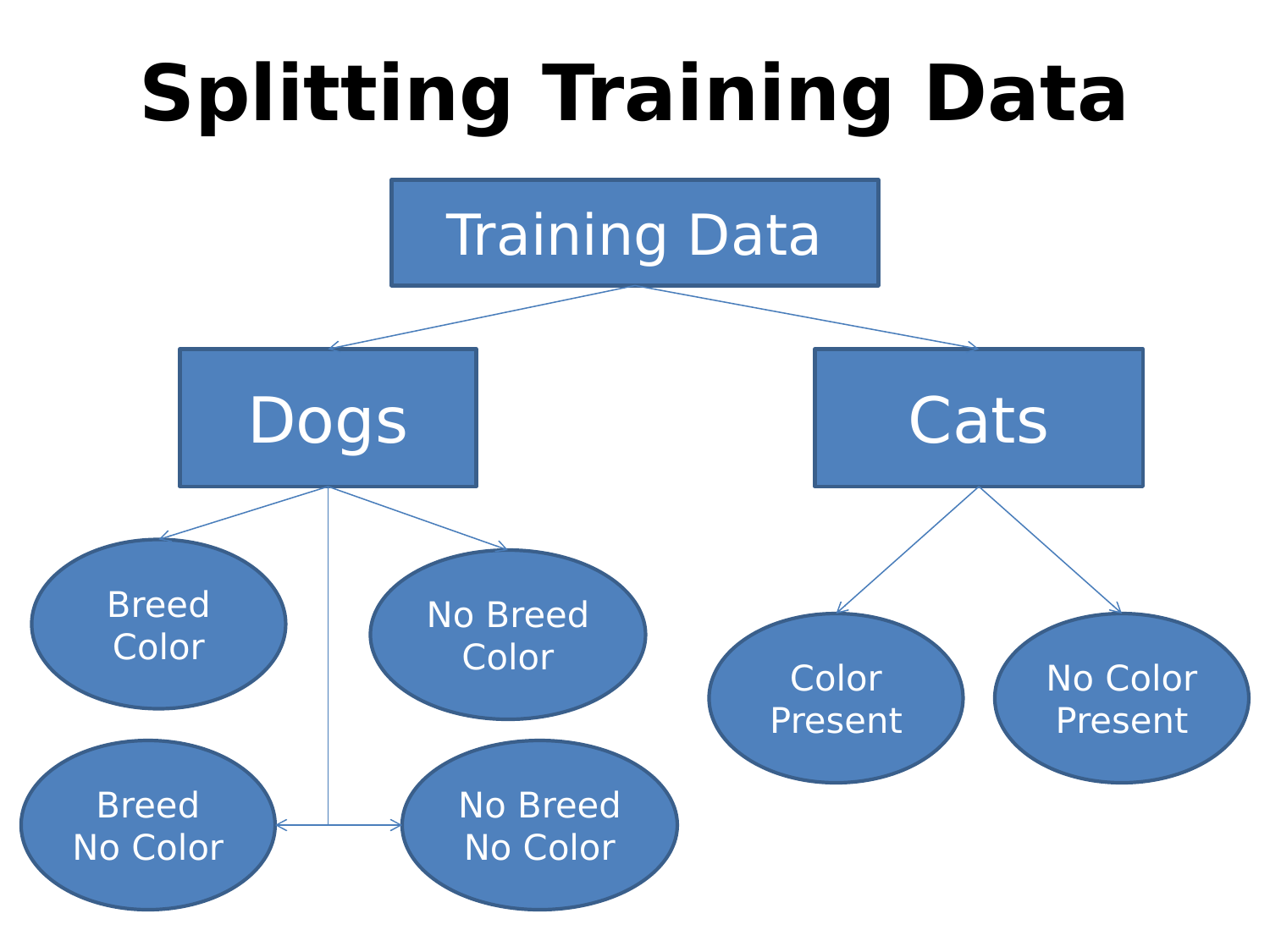

# Splitting Training Data
Training Data
Dogs
Cats
Breed
Color
No Breed
Color
Color Present
No Color Present
Breed
No Color
No Breed
No Color